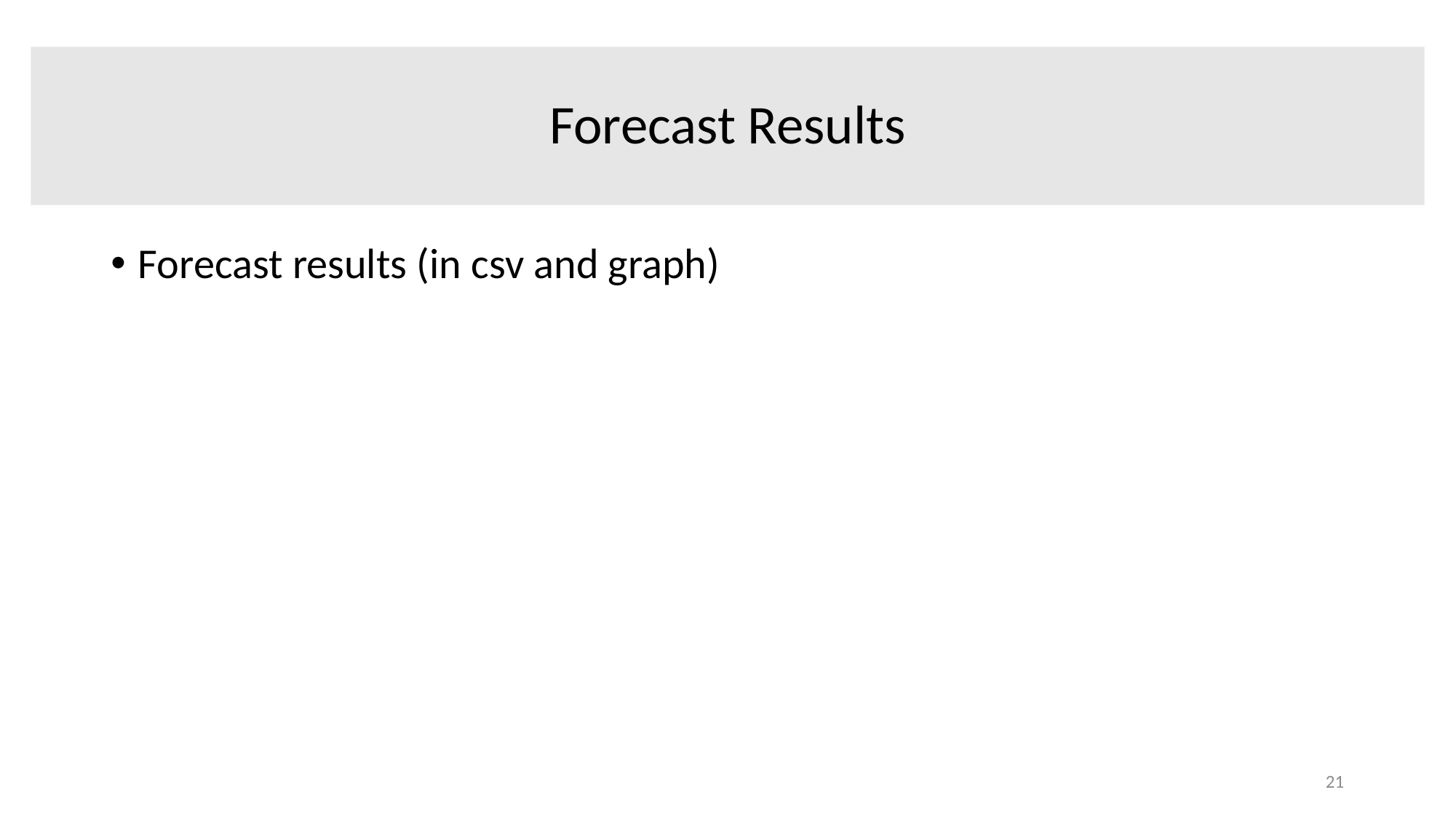

#
Forecast Results
Forecast results (in csv and graph)

21